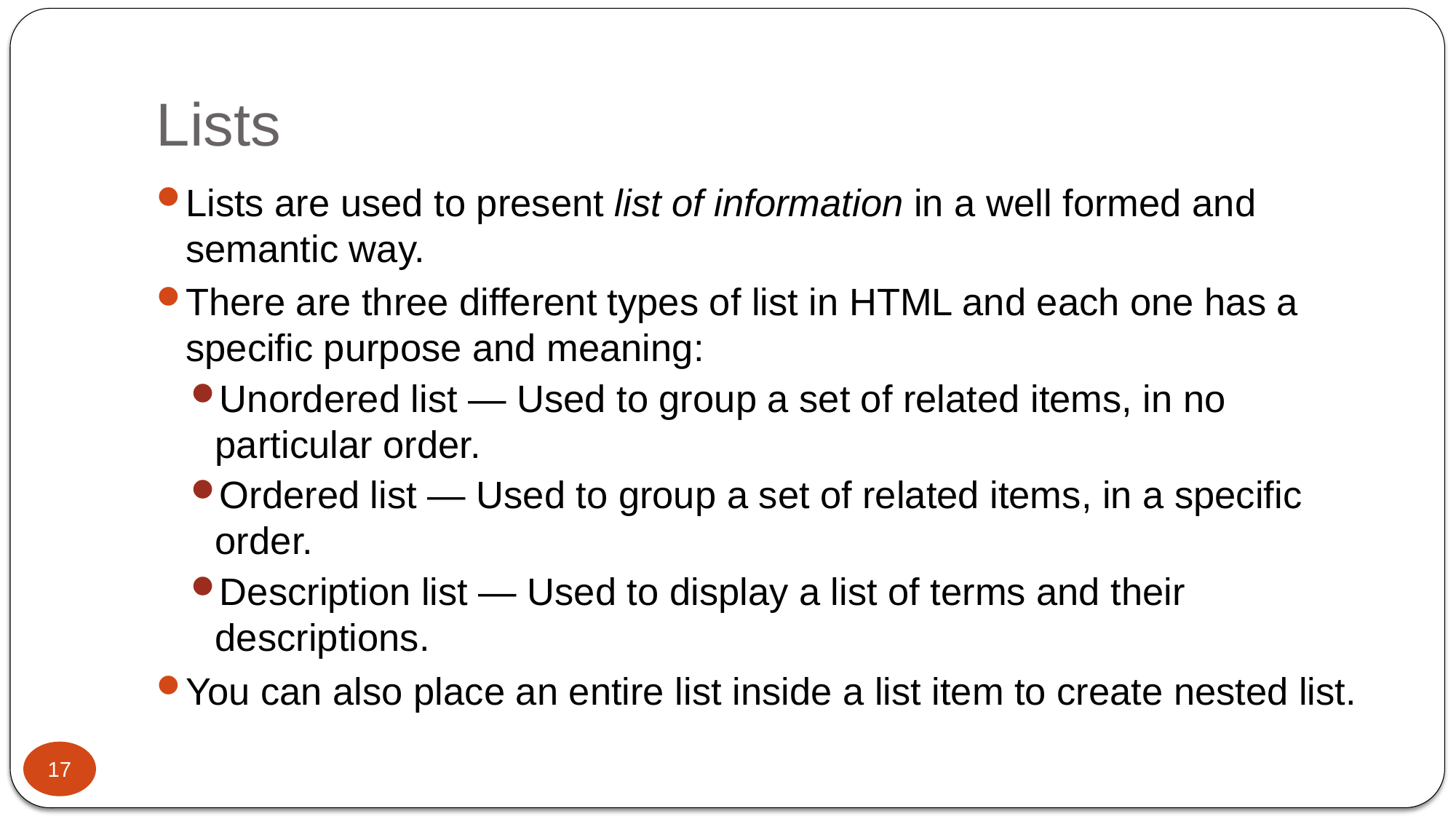

# Lists
Lists are used to present list of information in a well formed and semantic way.
There are three different types of list in HTML and each one has a specific purpose and meaning:
Unordered list — Used to group a set of related items, in no particular order.
Ordered list — Used to group a set of related items, in a specific order.
Description list — Used to display a list of terms and their descriptions.
You can also place an entire list inside a list item to create nested list.

17